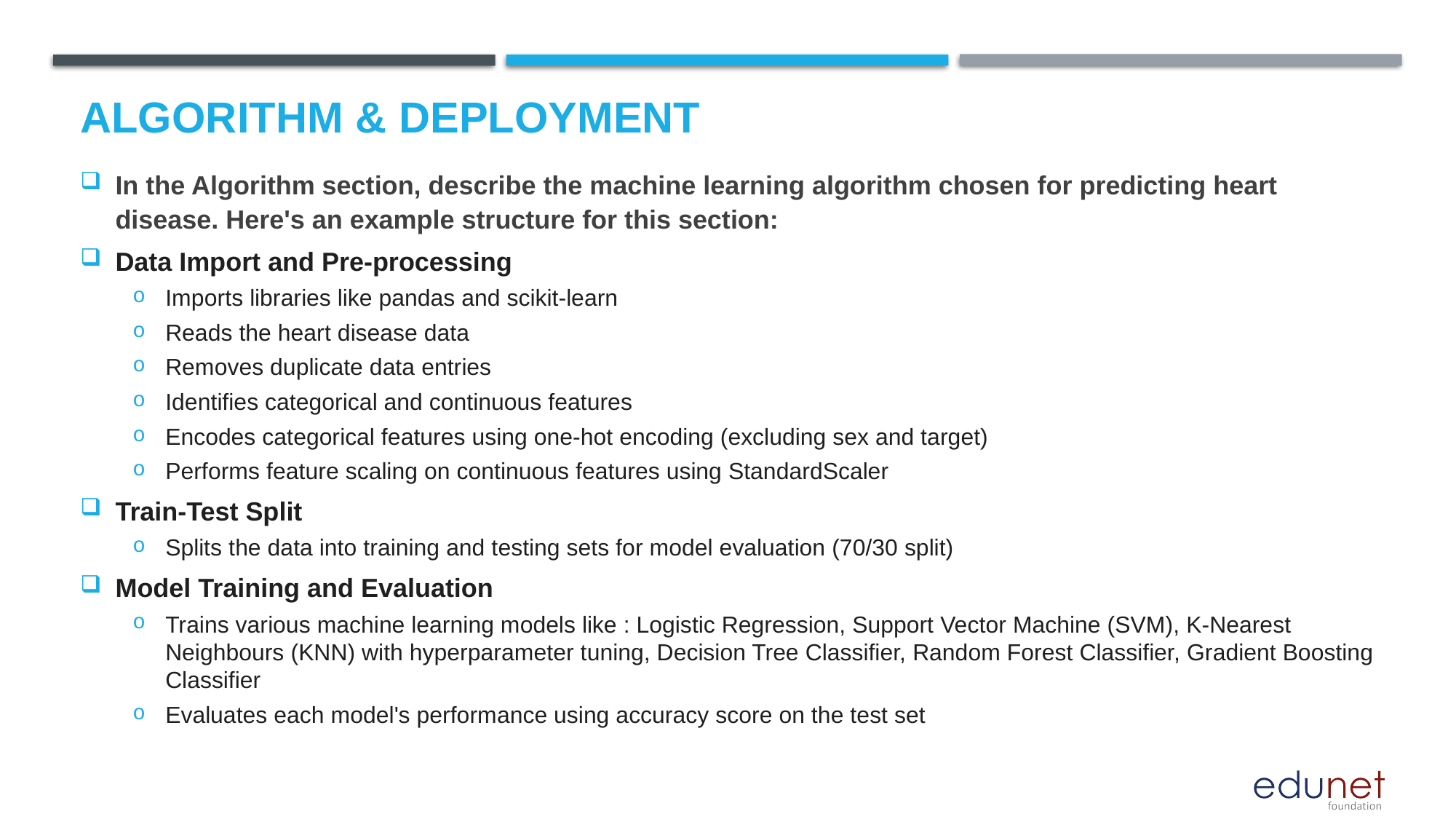

# Algorithm & Deployment
In the Algorithm section, describe the machine learning algorithm chosen for predicting heart disease. Here's an example structure for this section:
Data Import and Pre-processing
Imports libraries like pandas and scikit-learn
Reads the heart disease data
Removes duplicate data entries
Identifies categorical and continuous features
Encodes categorical features using one-hot encoding (excluding sex and target)
Performs feature scaling on continuous features using StandardScaler
Train-Test Split
Splits the data into training and testing sets for model evaluation (70/30 split)
Model Training and Evaluation
Trains various machine learning models like : Logistic Regression, Support Vector Machine (SVM), K-Nearest Neighbours (KNN) with hyperparameter tuning, Decision Tree Classifier, Random Forest Classifier, Gradient Boosting Classifier
Evaluates each model's performance using accuracy score on the test set